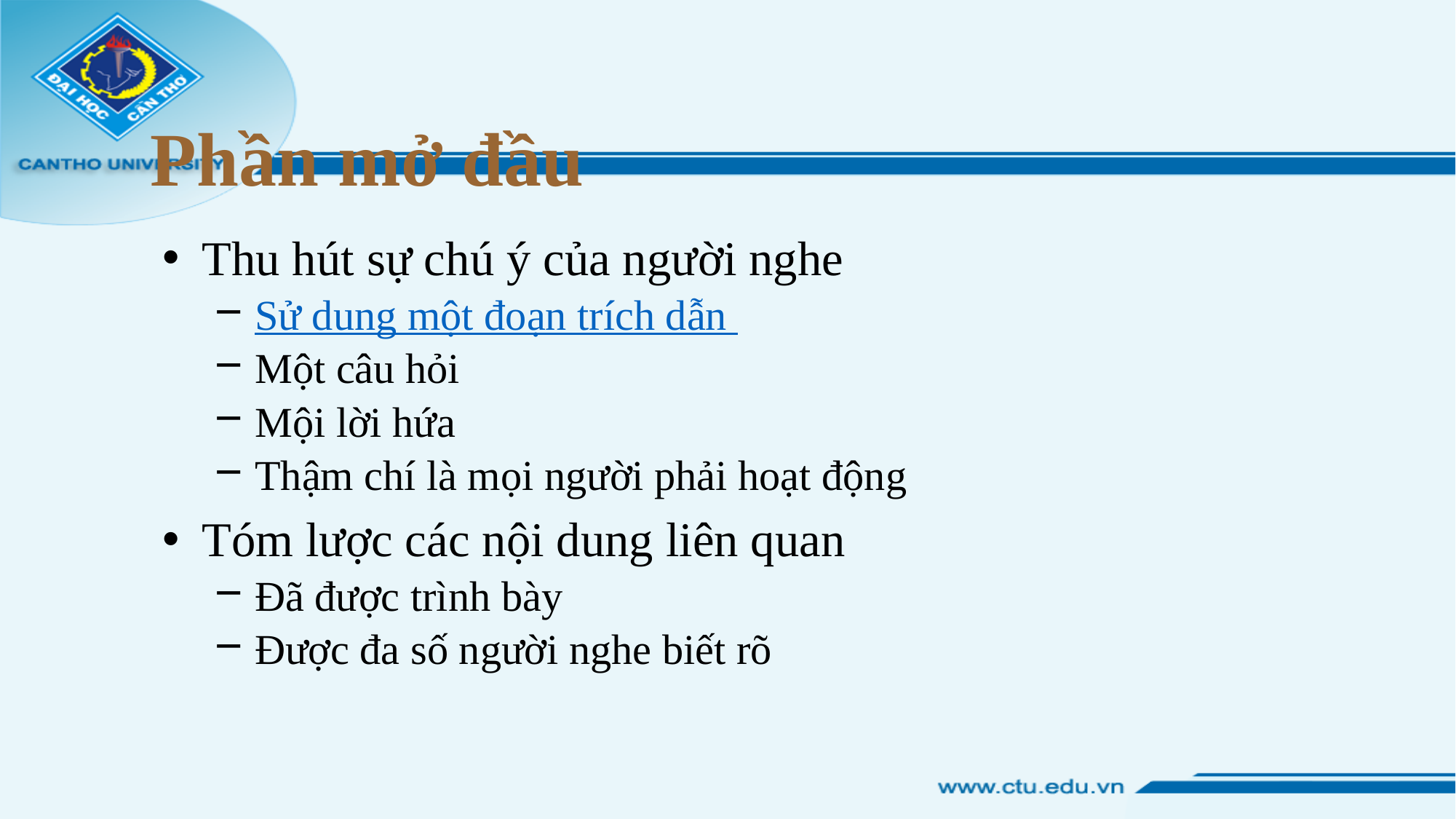

# Phần mở đầu
 Thu hút sự chú ý của người nghe
 Sử dung một đoạn trích dẫn
 Một câu hỏi
 Mội lời hứa
 Thậm chí là mọi người phải hoạt động
 Tóm lược các nội dung liên quan
 Đã được trình bày
 Được đa số người nghe biết rõ
3